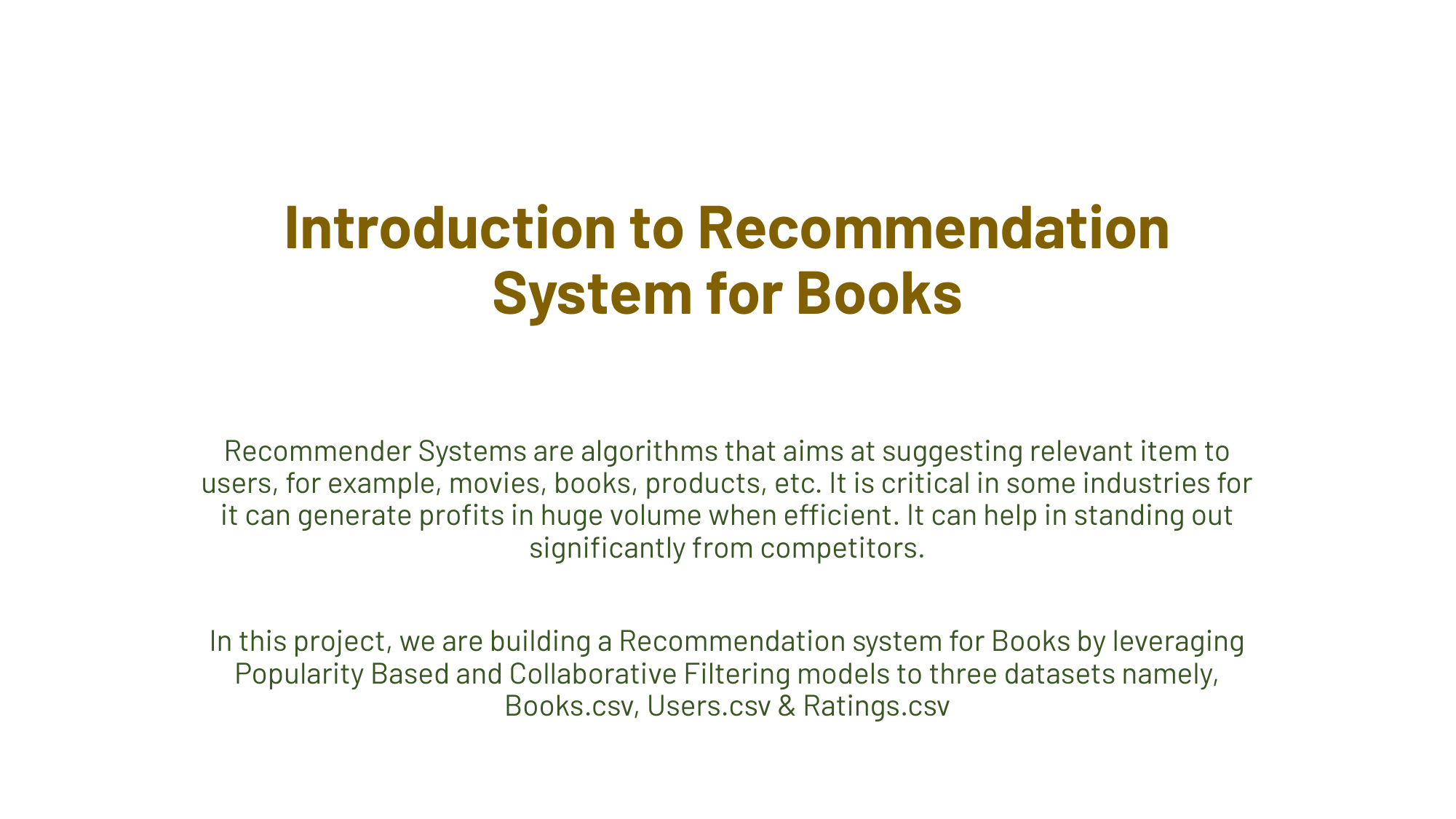

# Introduction to Recommendation System for Books
Recommender Systems are algorithms that aims at suggesting relevant item to users, for example, movies, books, products, etc. It is critical in some industries for it can generate profits in huge volume when efficient. It can help in standing out significantly from competitors.

In this project, we are building a Recommendation system for Books by leveraging Popularity Based and Collaborative Filtering models to three datasets namely, Books.csv, Users.csv & Ratings.csv